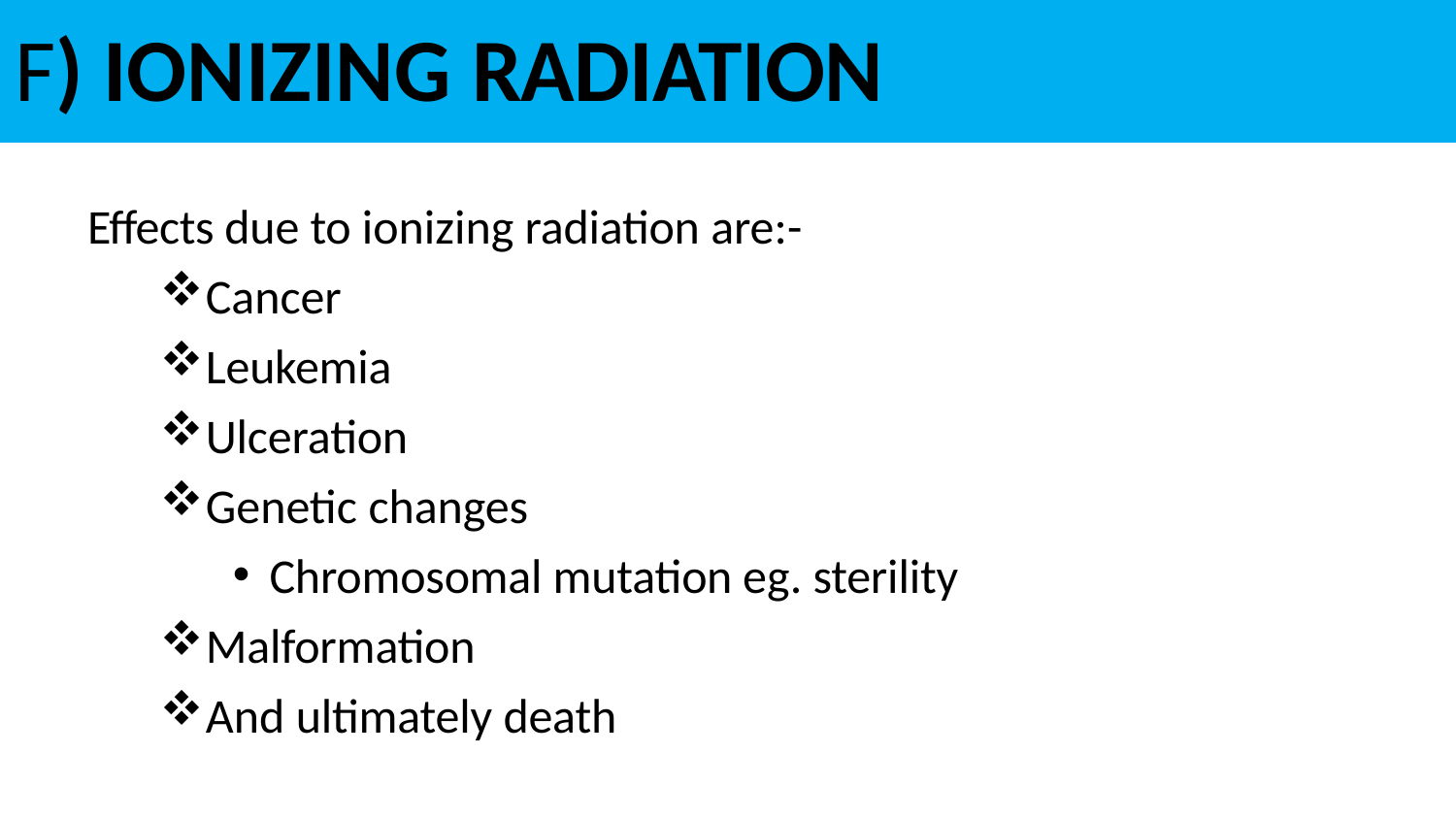

# F) IONIZING RADIATION
Effects due to ionizing radiation are:-
Cancer
Leukemia
Ulceration
Genetic changes
Chromosomal mutation eg. sterility
Malformation
And ultimately death